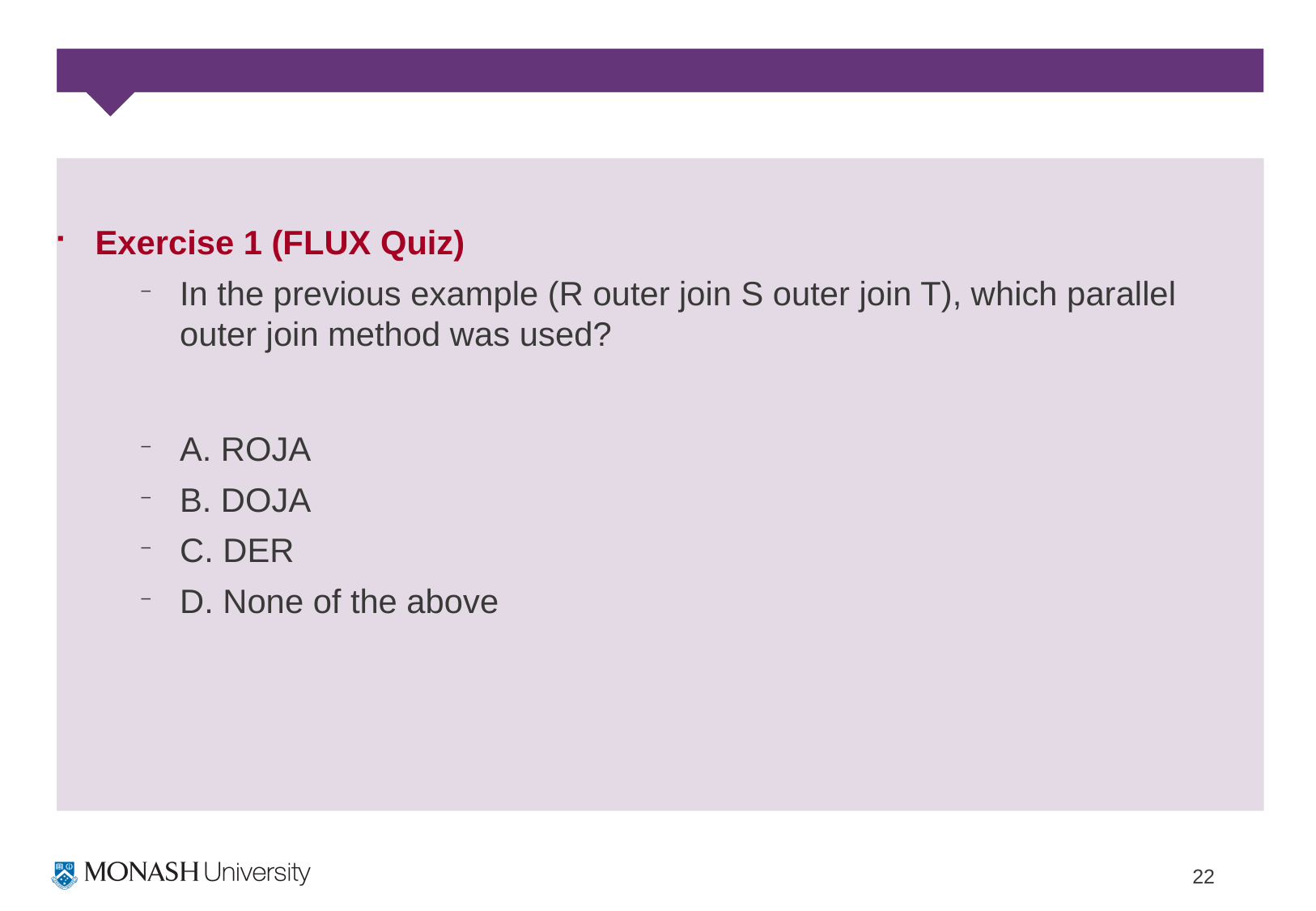

Exercise 1 (FLUX Quiz)
In the previous example (R outer join S outer join T), which parallel outer join method was used?

A. ROJA
B. DOJA
C. DER
D. None of the above